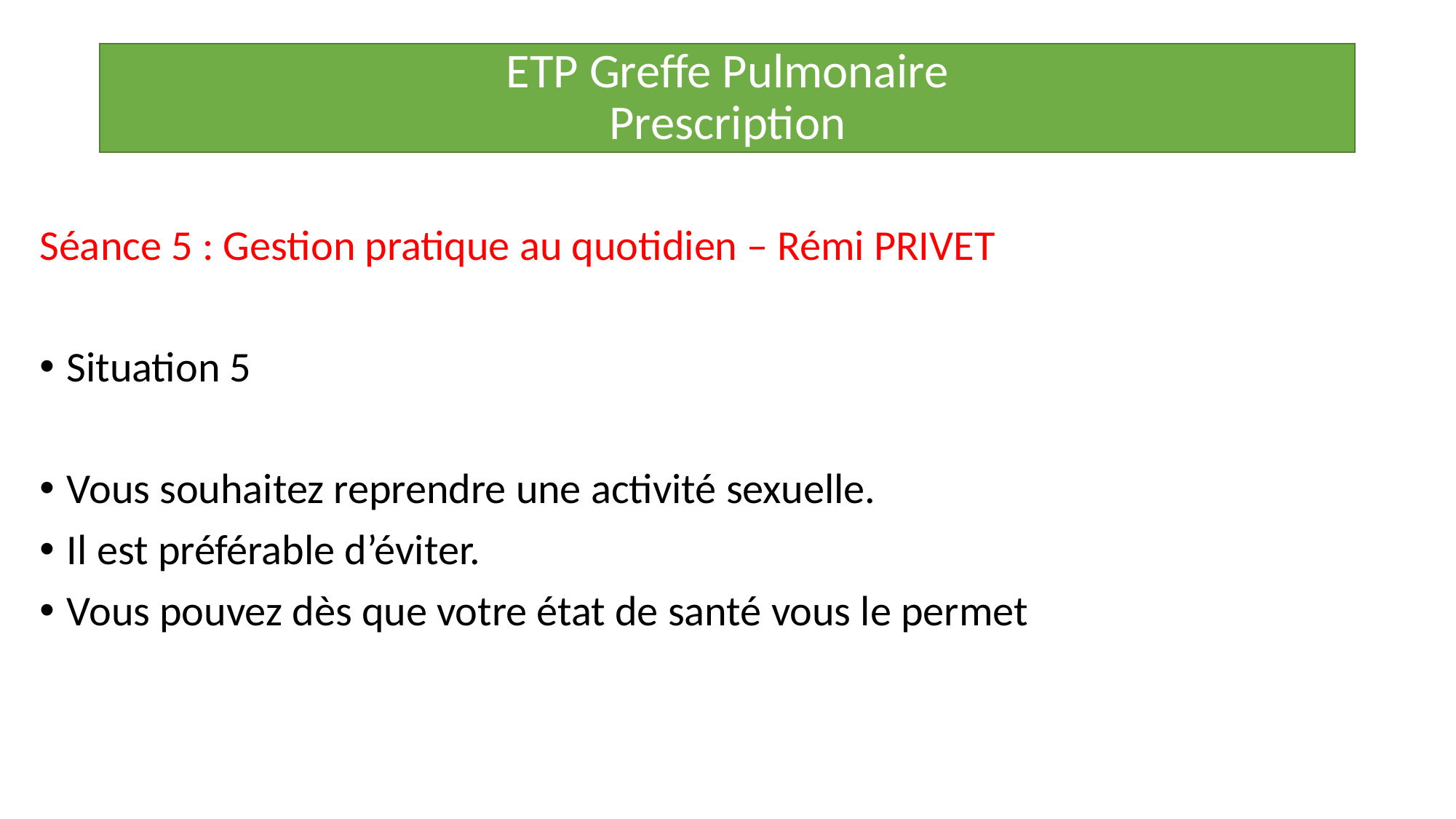

ETP Greffe Pulmonaire
Prescription
Séance 5 : Gestion pratique au quotidien – Rémi PRIVET

Situation 5

Vous souhaitez reprendre une activité sexuelle.
Il est préférable d’éviter.
Vous pouvez dès que votre état de santé vous le permet